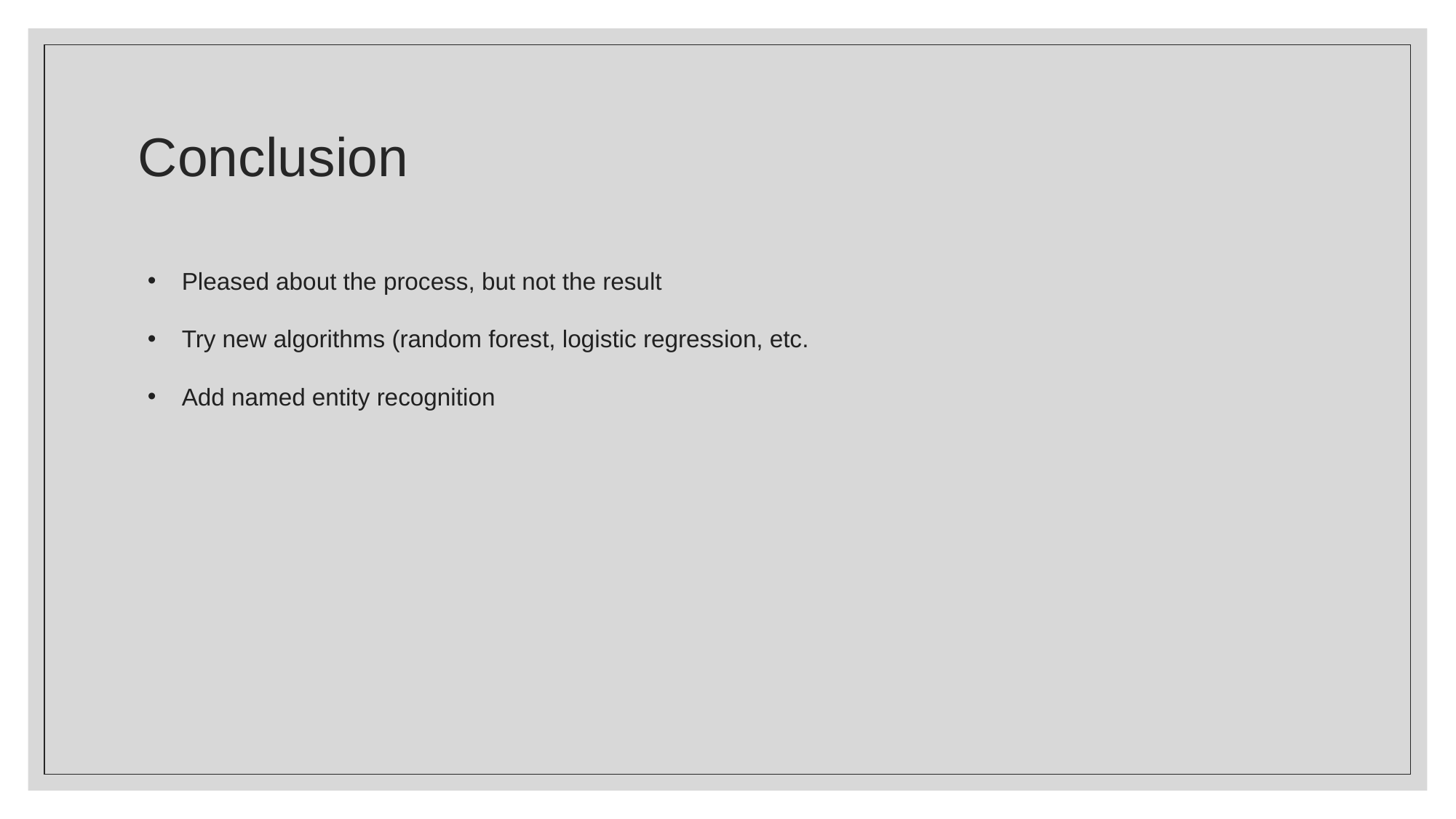

# Conclusion
Pleased about the process, but not the result
Try new algorithms (random forest, logistic regression, etc.
Add named entity recognition